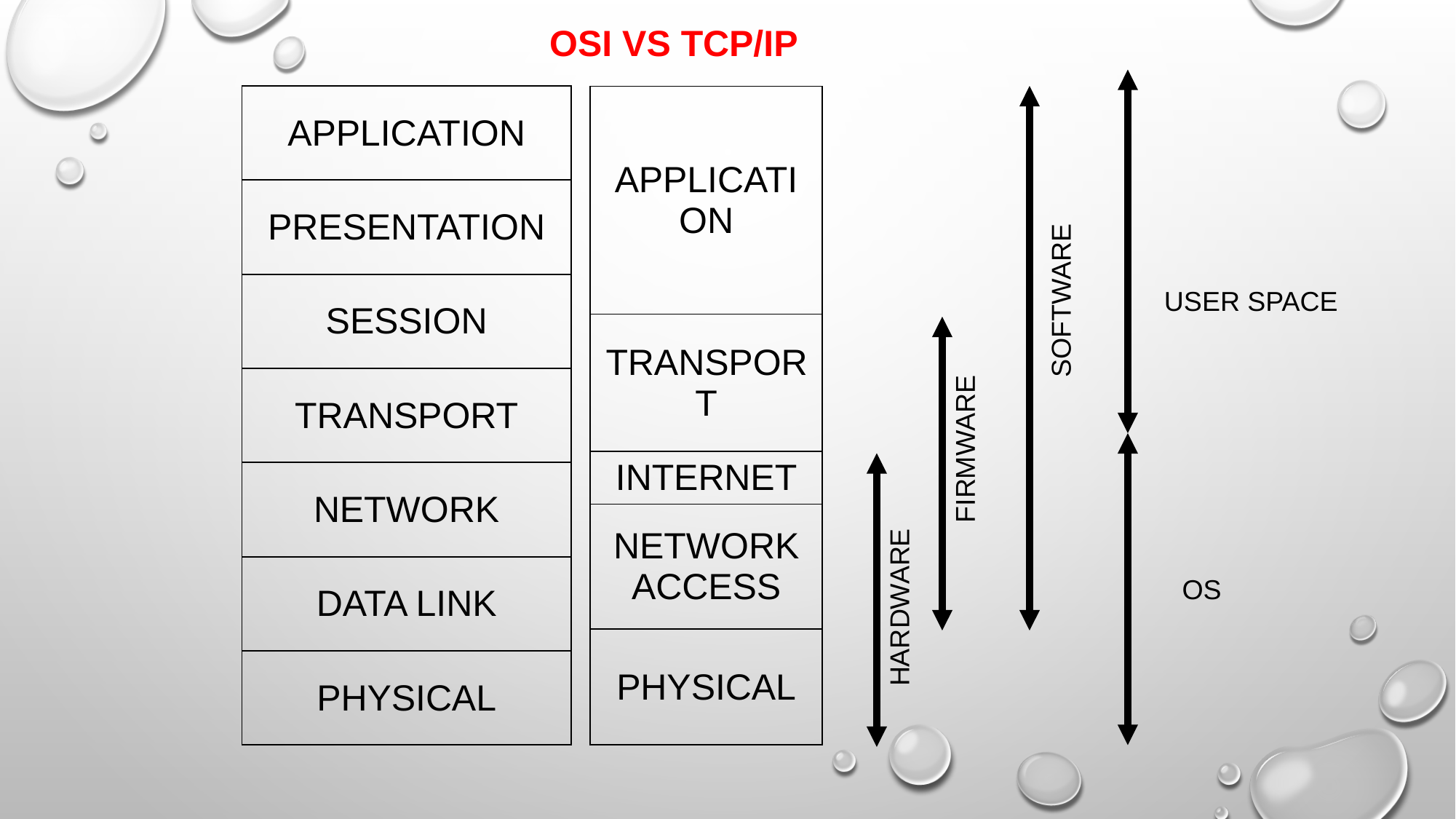

OSI VS TCP/IP
| APPLICATION |
| --- |
| PRESENTATION |
| SESSION |
| TRANSPORT |
| NETWORK |
| DATA LINK |
| PHYSICAL |
| APPLICATION |
| --- |
| TRANSPORT |
| INTERNET |
| NETWORK ACCESS |
| PHYSICAL |
SOFTWARE
USER SPACE
 FIRMWARE
OS
 HARDWARE